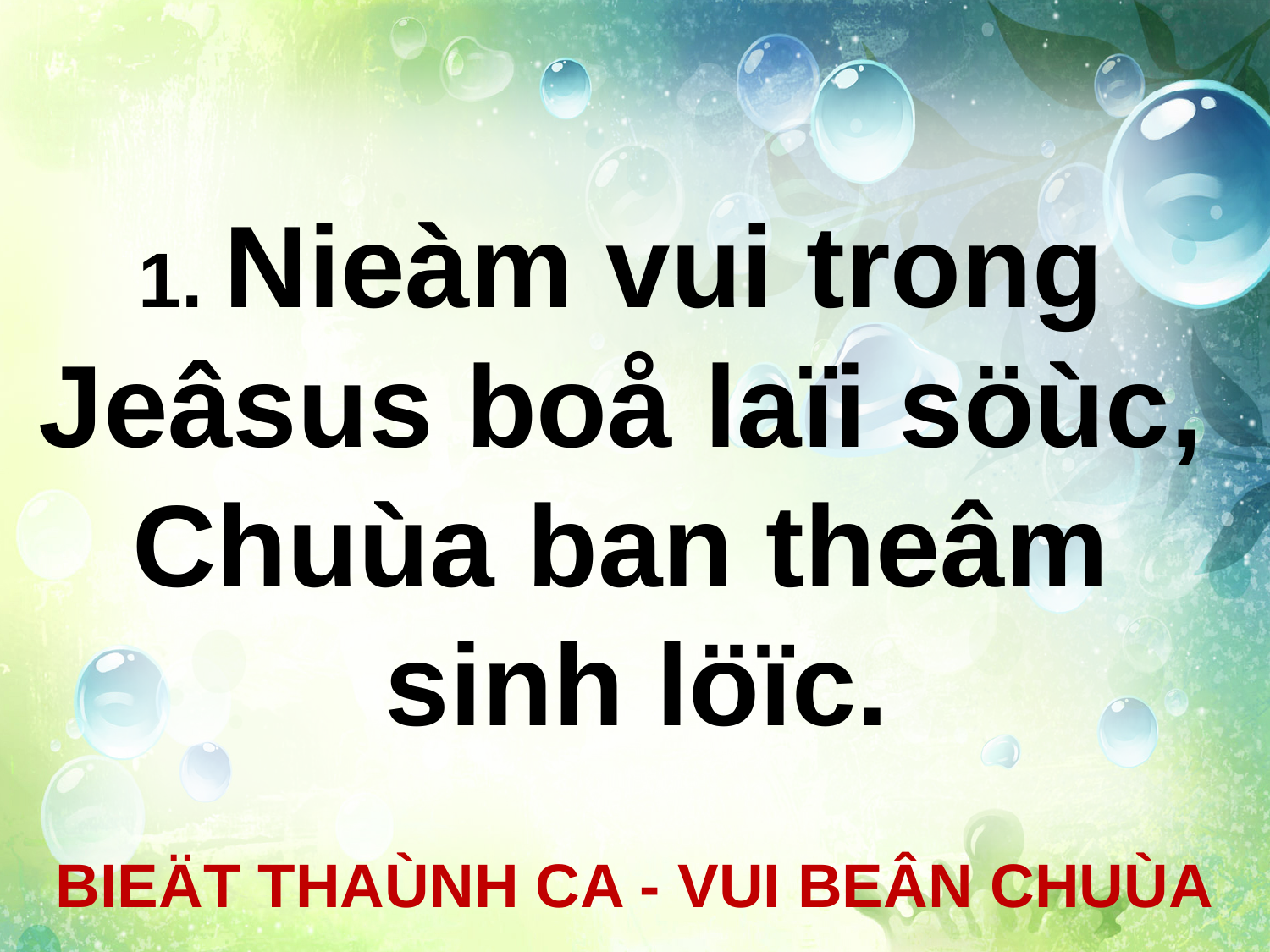

1. Nieàm vui trong
Jeâsus boå laïi söùc,
Chuùa ban theâm
sinh löïc.
BIEÄT THAÙNH CA - VUI BEÂN CHUÙA